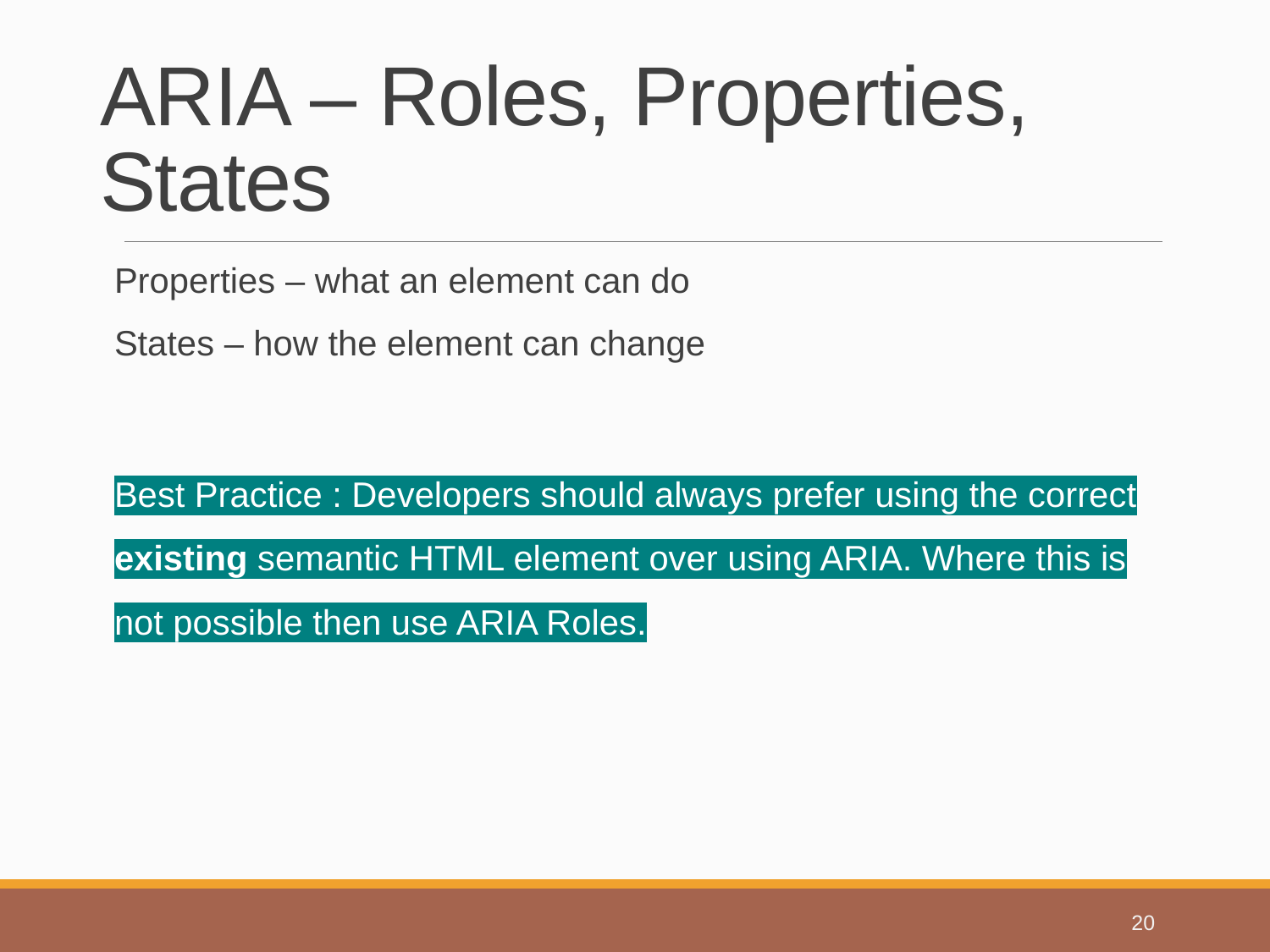

# ARIA – Roles, Properties, States
Properties – what an element can do
States – how the element can change

Best Practice : Developers should always prefer using the correct existing semantic HTML element over using ARIA. Where this is not possible then use ARIA Roles.

20